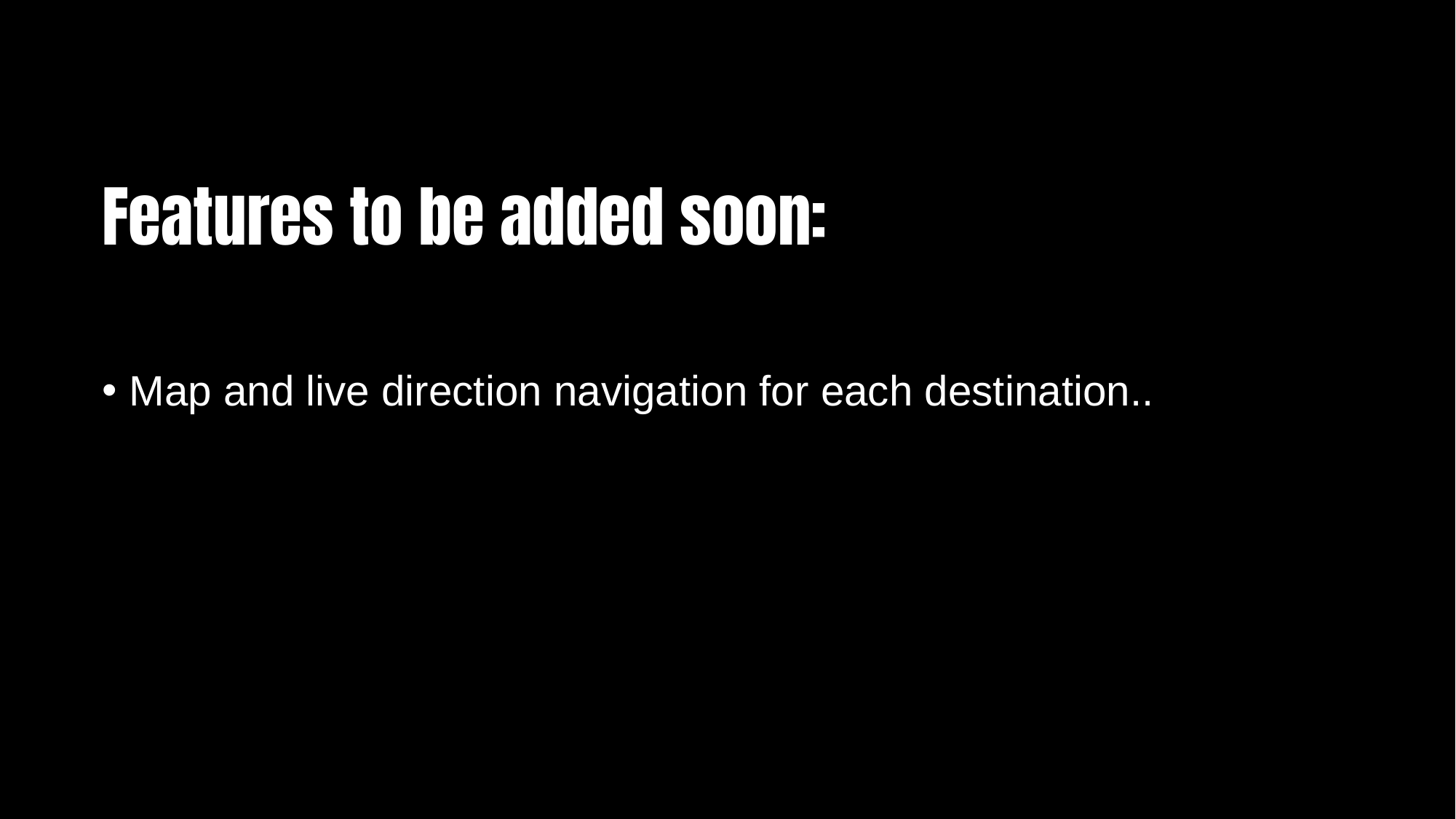

# Features to be added soon:
Map and live direction navigation for each destination..